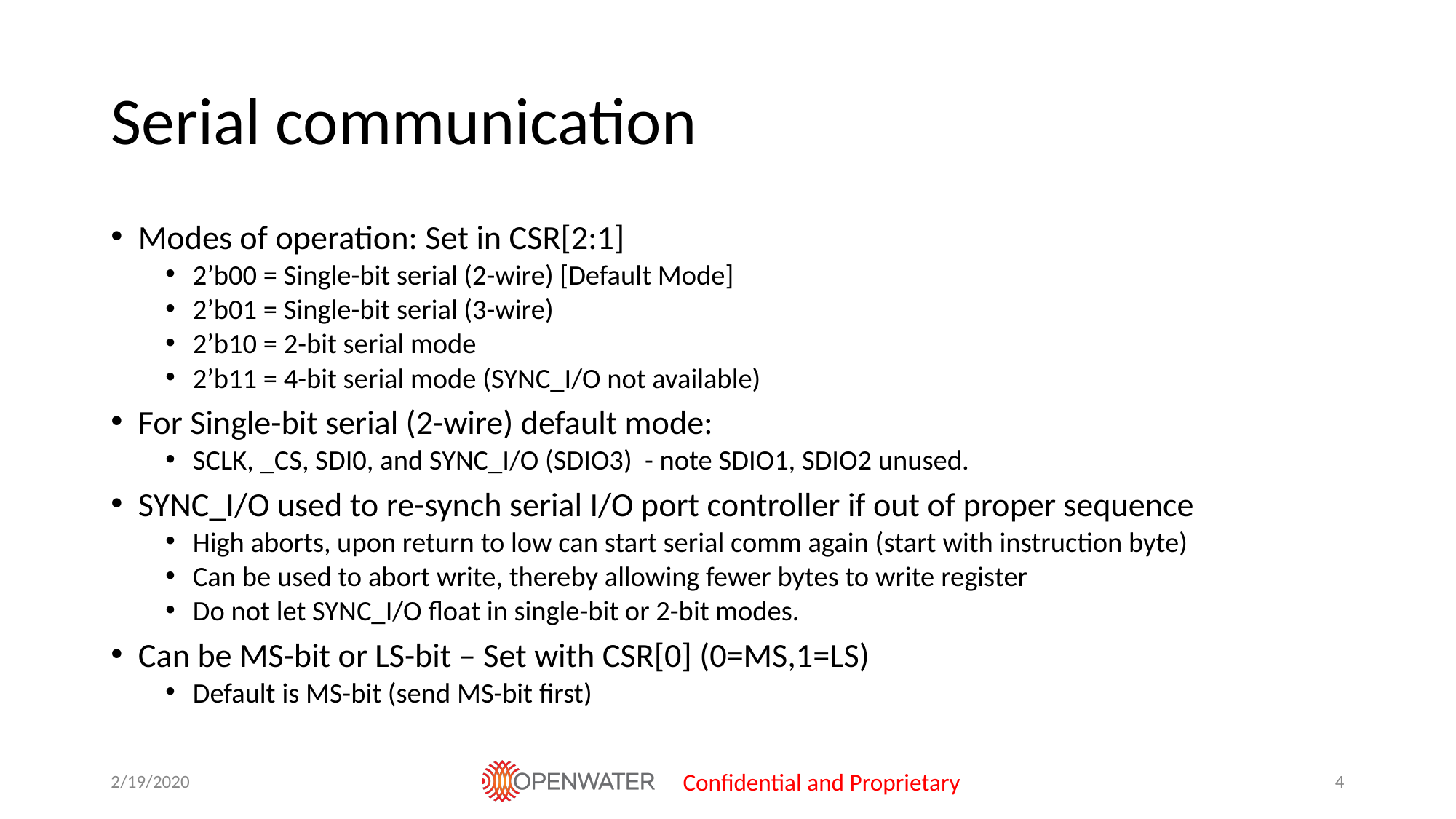

# Serial communication
Modes of operation: Set in CSR[2:1]
2’b00 = Single-bit serial (2-wire) [Default Mode]
2’b01 = Single-bit serial (3-wire)
2’b10 = 2-bit serial mode
2’b11 = 4-bit serial mode (SYNC_I/O not available)
For Single-bit serial (2-wire) default mode:
SCLK, _CS, SDI0, and SYNC_I/O (SDIO3)  - note SDIO1, SDIO2 unused.
SYNC_I/O used to re-synch serial I/O port controller if out of proper sequence
High aborts, upon return to low can start serial comm again (start with instruction byte)
Can be used to abort write, thereby allowing fewer bytes to write register
Do not let SYNC_I/O float in single-bit or 2-bit modes.
Can be MS-bit or LS-bit – Set with CSR[0] (0=MS,1=LS)
Default is MS-bit (send MS-bit first)

2/19/2020
Confidential and Proprietary
4